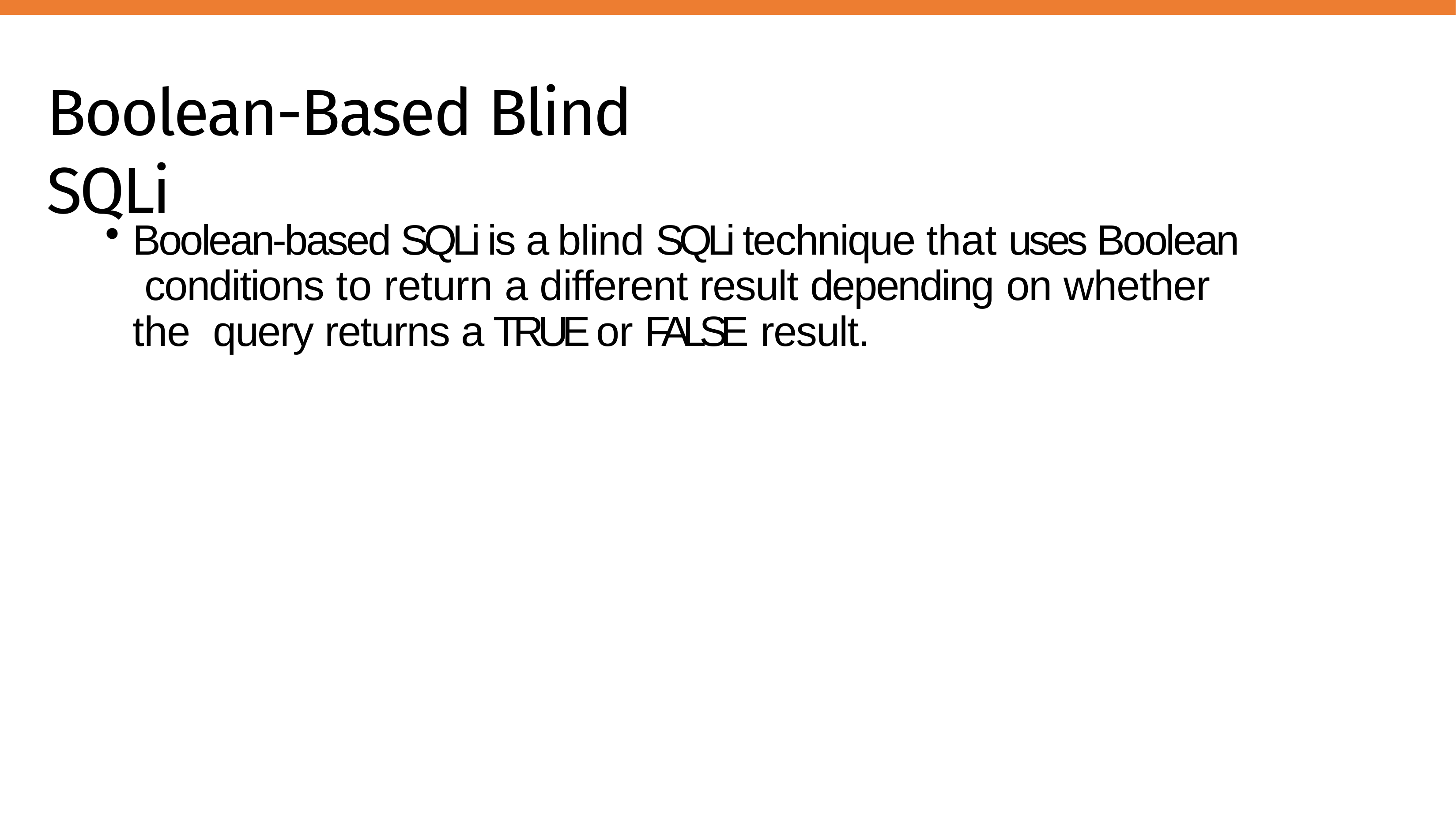

# Boolean-Based Blind SQLi
Boolean-based SQLi is a blind SQLi technique that uses Boolean  conditions to return a different result depending on whether the  query returns a TRUE or FALSE result.